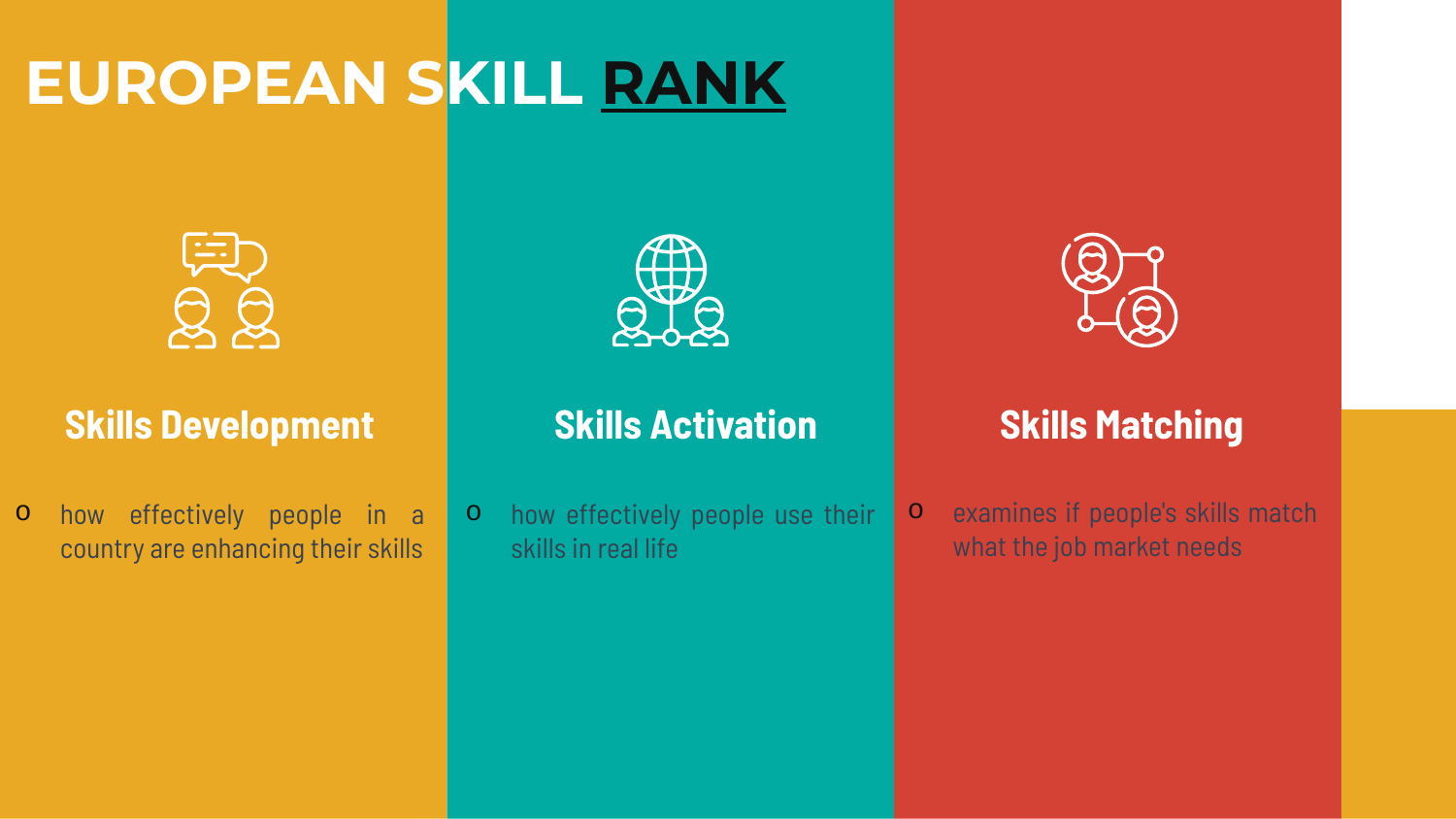

EUROPEAN SKILL RANK

# Skills Development
Skills Activation
Skills Matching
examines if people's skills match what the job market needs

how effectively people in a country are enhancing their skills

how effectively people use their skills in real life